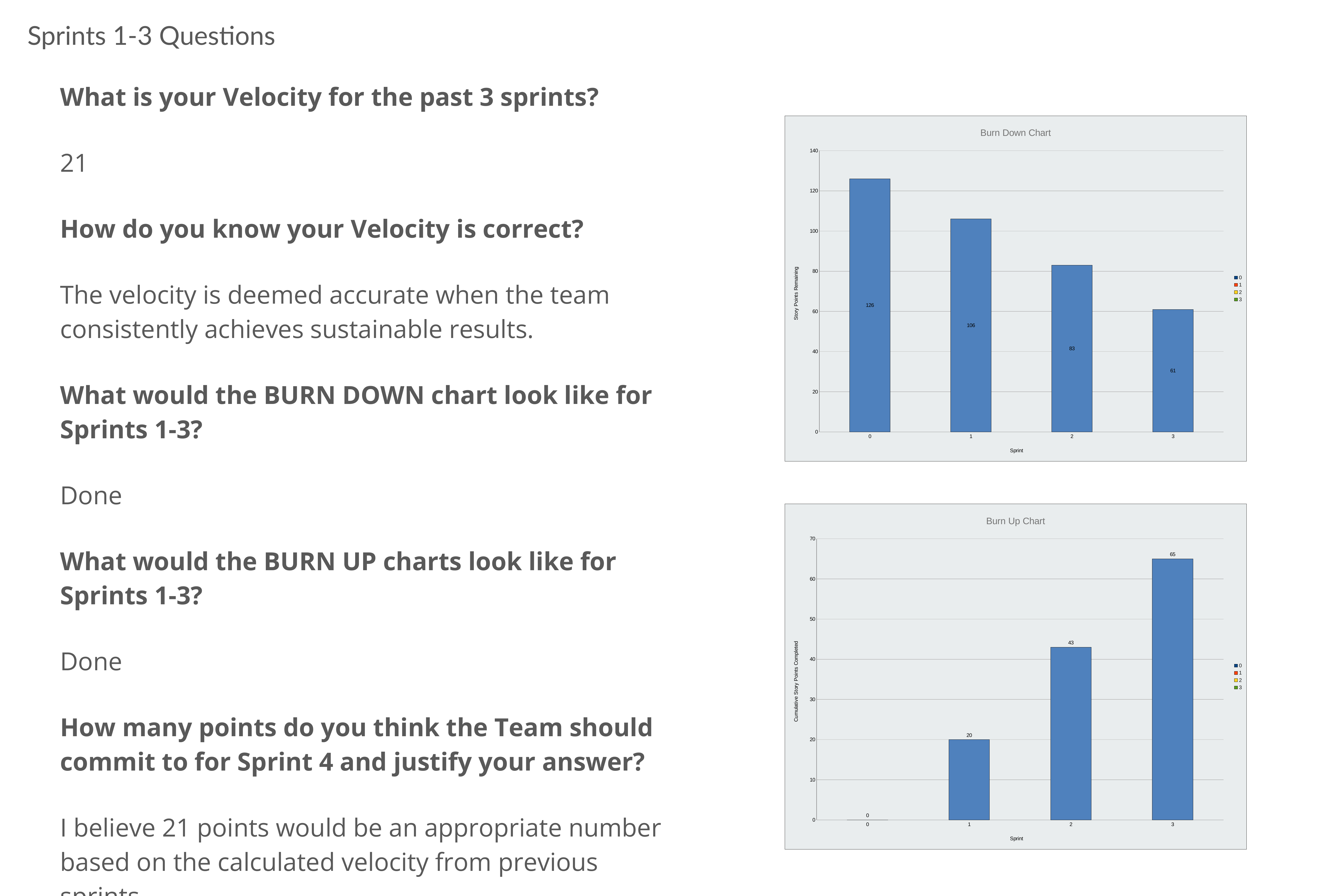

Sprints 1-3 Questions
What is your Velocity for the past 3 sprints?
21
How do you know your Velocity is correct?
The velocity is deemed accurate when the team consistently achieves sustainable results.
What would the BURN DOWN chart look like for Sprints 1-3?
Done
What would the BURN UP charts look like for Sprints 1-3?
Done
How many points do you think the Team should commit to for Sprint 4 and justify your answer?
I believe 21 points would be an appropriate number based on the calculated velocity from previous sprints.

### Chart: Burn Down Chart

| Category | Story Points Remaining |
|---|---|
| 0 | 126.0 |
| 1 | 106.0 |
| 2 | 83.0 |
| 3 | 61.0 |

### Chart: Burn Up Chart

| Category | Cumulative Story Points Completed |
|---|---|
| 0 | 0.0 |
| 1 | 20.0 |
| 2 | 43.0 |
| 3 | 65.0 |